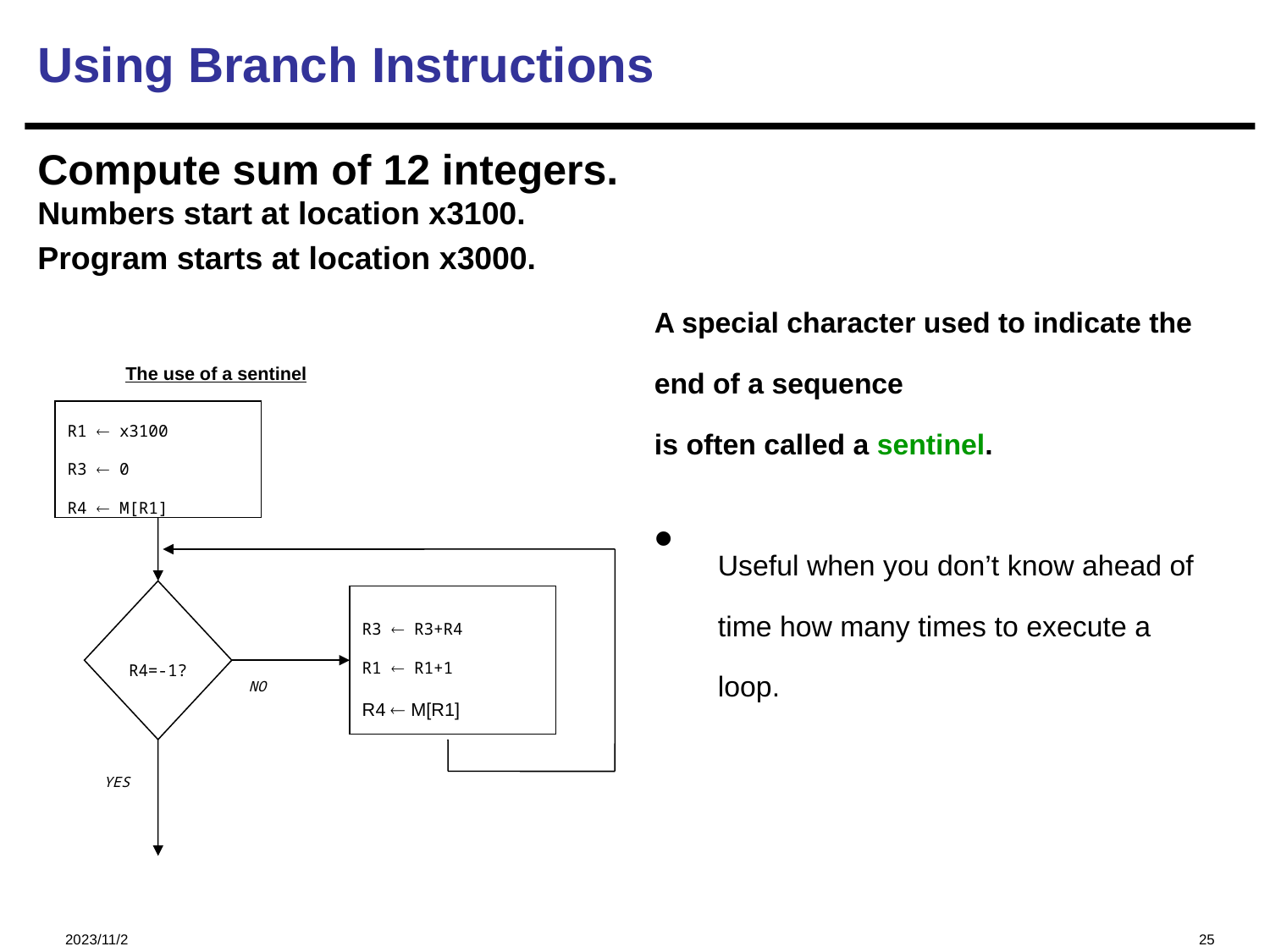

Compute sum of 12 integers.
Numbers start at location x3100.
Program starts at location x3000.
Using Branch Instructions
A special character used to indicate the end of a sequence
is often called a sentinel.

Useful when you don’t know ahead of time how many times to execute a loop.
The use of a sentinel
R1 ← x3100
R3 ← 0
R4 ← M[R1]

R4=-1?
R3 ← R3+R4
R1 ← R1+1
R4 ← M[R1]
NO

YES

2023/11/2
25